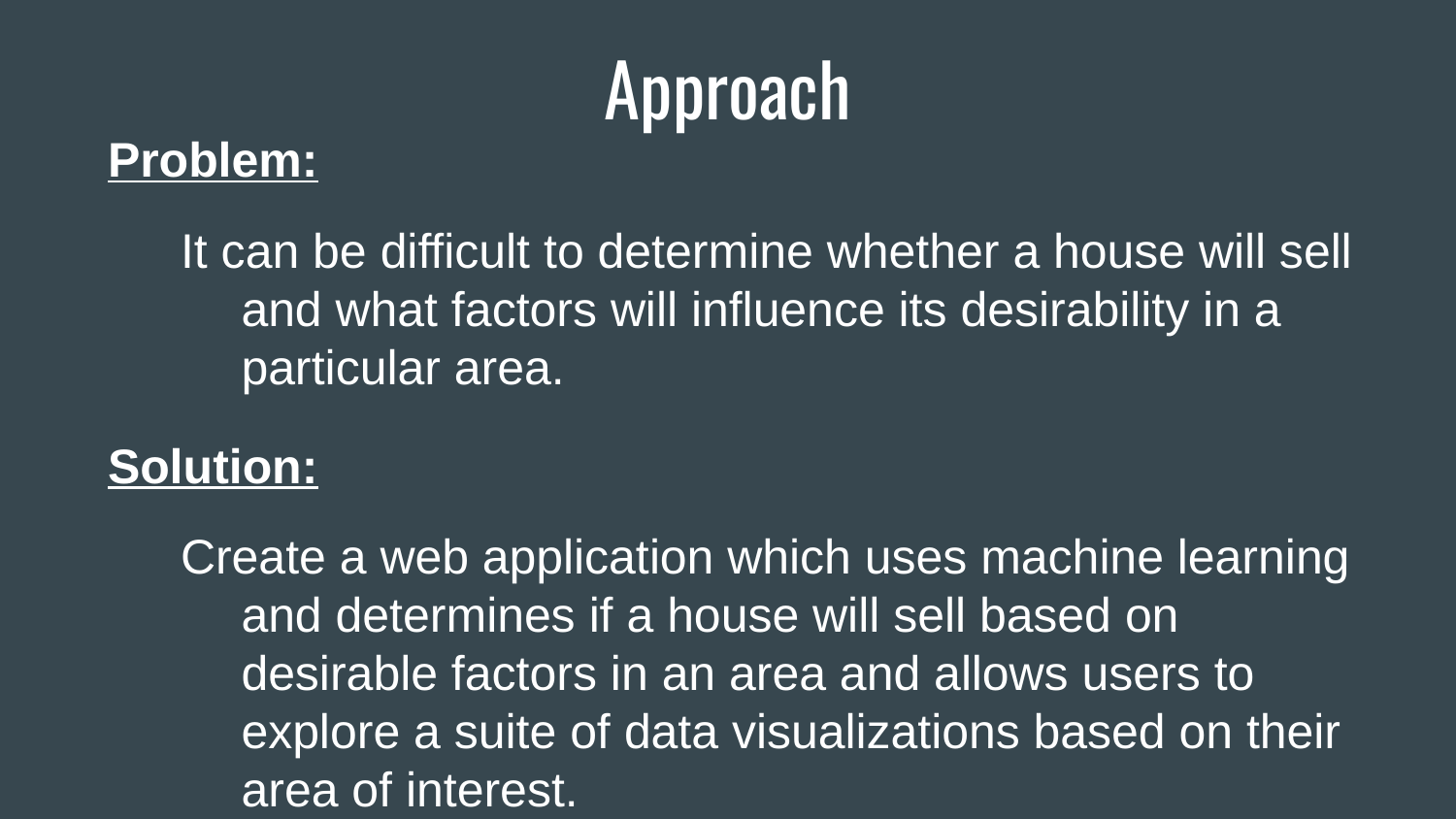

# Approach
Problem:
It can be difficult to determine whether a house will sell and what factors will influence its desirability in a particular area.
Solution:
Create a web application which uses machine learning and determines if a house will sell based on desirable factors in an area and allows users to explore a suite of data visualizations based on their area of interest.